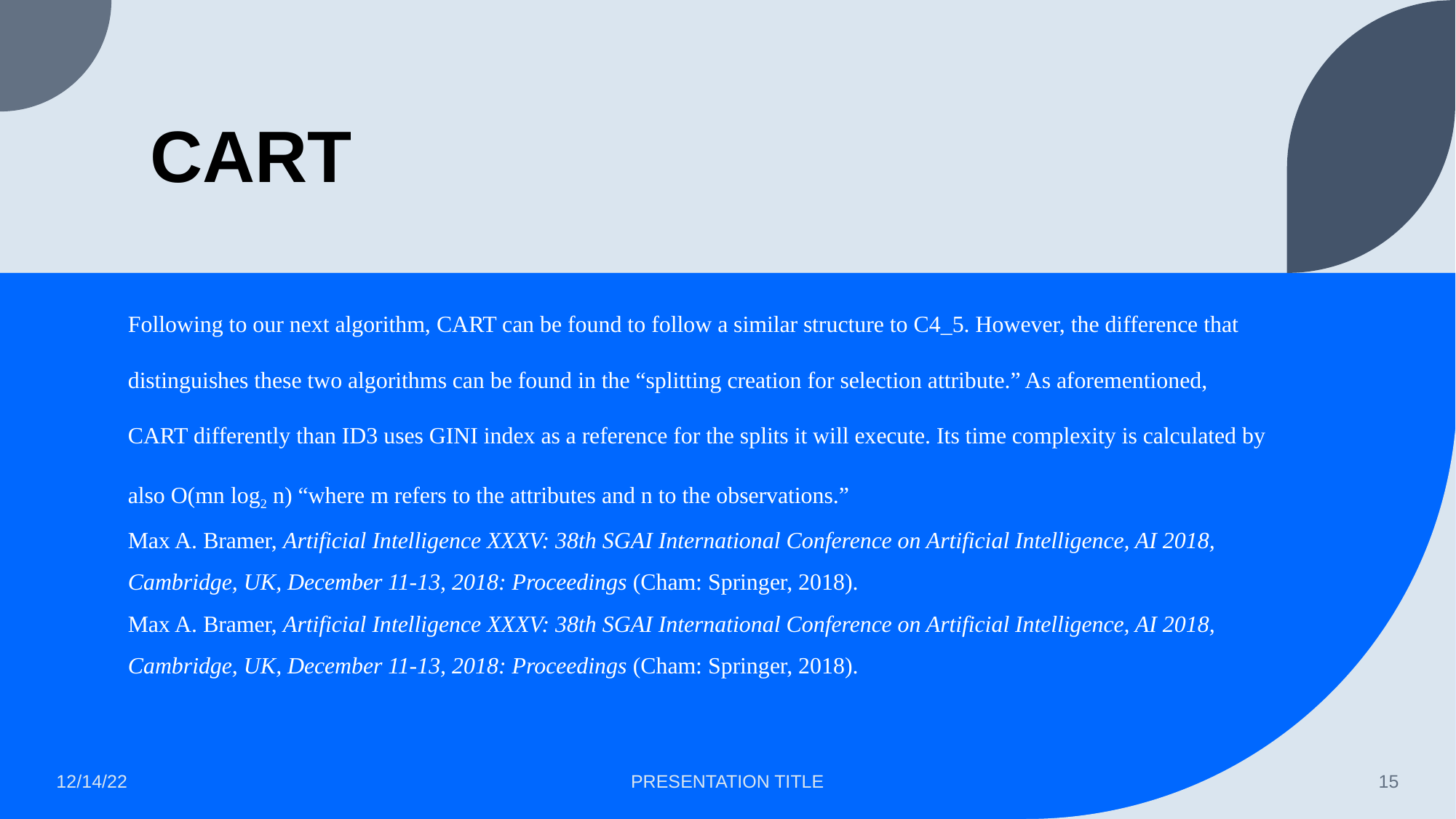

# CART
Following to our next algorithm, CART can be found to follow a similar structure to C4_5. However, the difference that distinguishes these two algorithms can be found in the “splitting creation for selection attribute.” As aforementioned, CART differently than ID3 uses GINI index as a reference for the splits it will execute. Its time complexity is calculated by also O(mn log2 n) “where m refers to the attributes and n to the observations.”
Max A. Bramer, Artificial Intelligence XXXV: 38th SGAI International Conference on Artificial Intelligence, AI 2018, Cambridge, UK, December 11-13, 2018: Proceedings (Cham: Springer, 2018).
Max A. Bramer, Artificial Intelligence XXXV: 38th SGAI International Conference on Artificial Intelligence, AI 2018, Cambridge, UK, December 11-13, 2018: Proceedings (Cham: Springer, 2018).

12/14/22
PRESENTATION TITLE
15